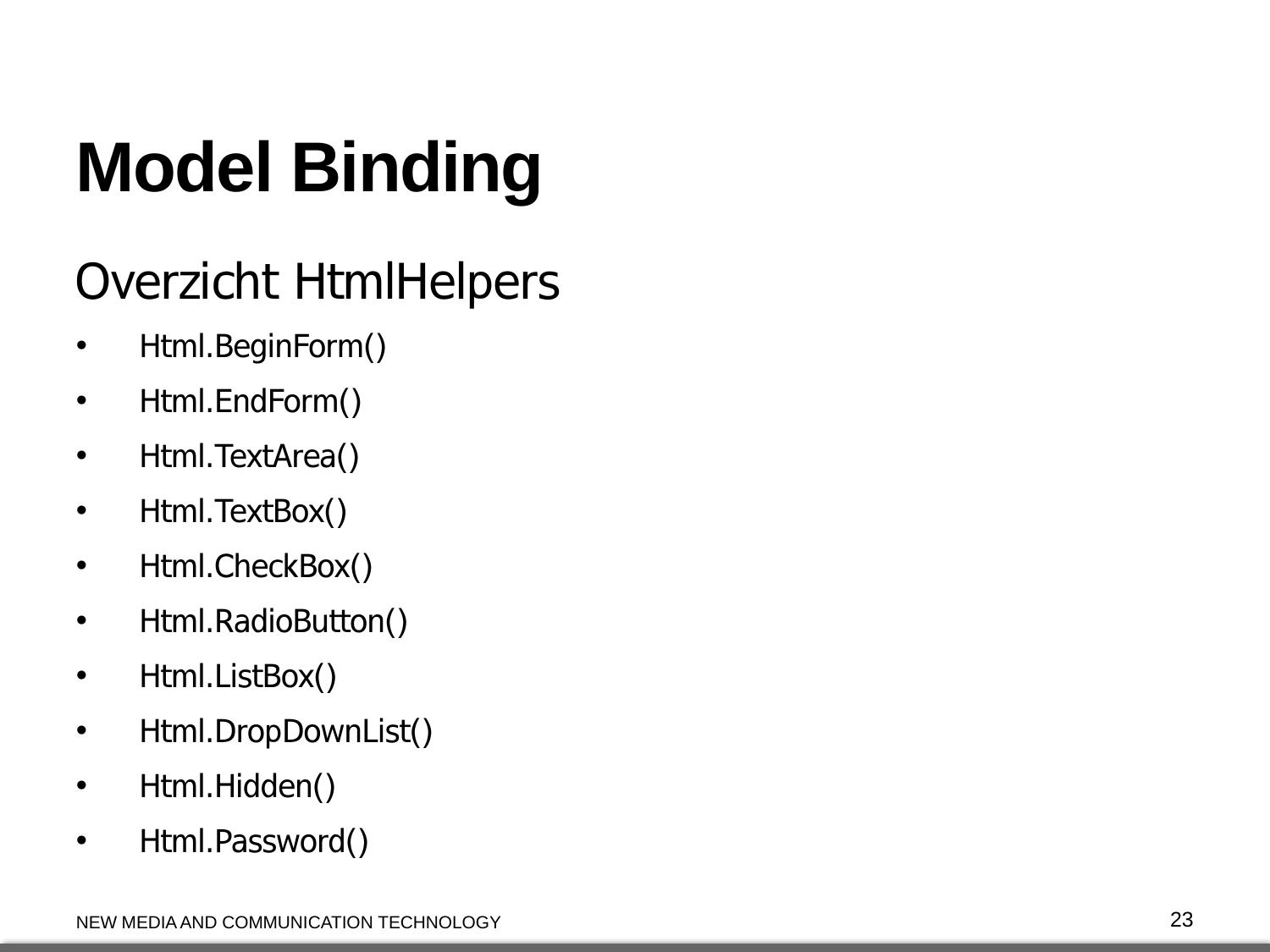

# Model Binding
Overzicht HtmlHelpers
Html.BeginForm()
Html.EndForm()
Html.TextArea()
Html.TextBox()
Html.CheckBox()
Html.RadioButton()
Html.ListBox()
Html.DropDownList()
Html.Hidden()
Html.Password()

23